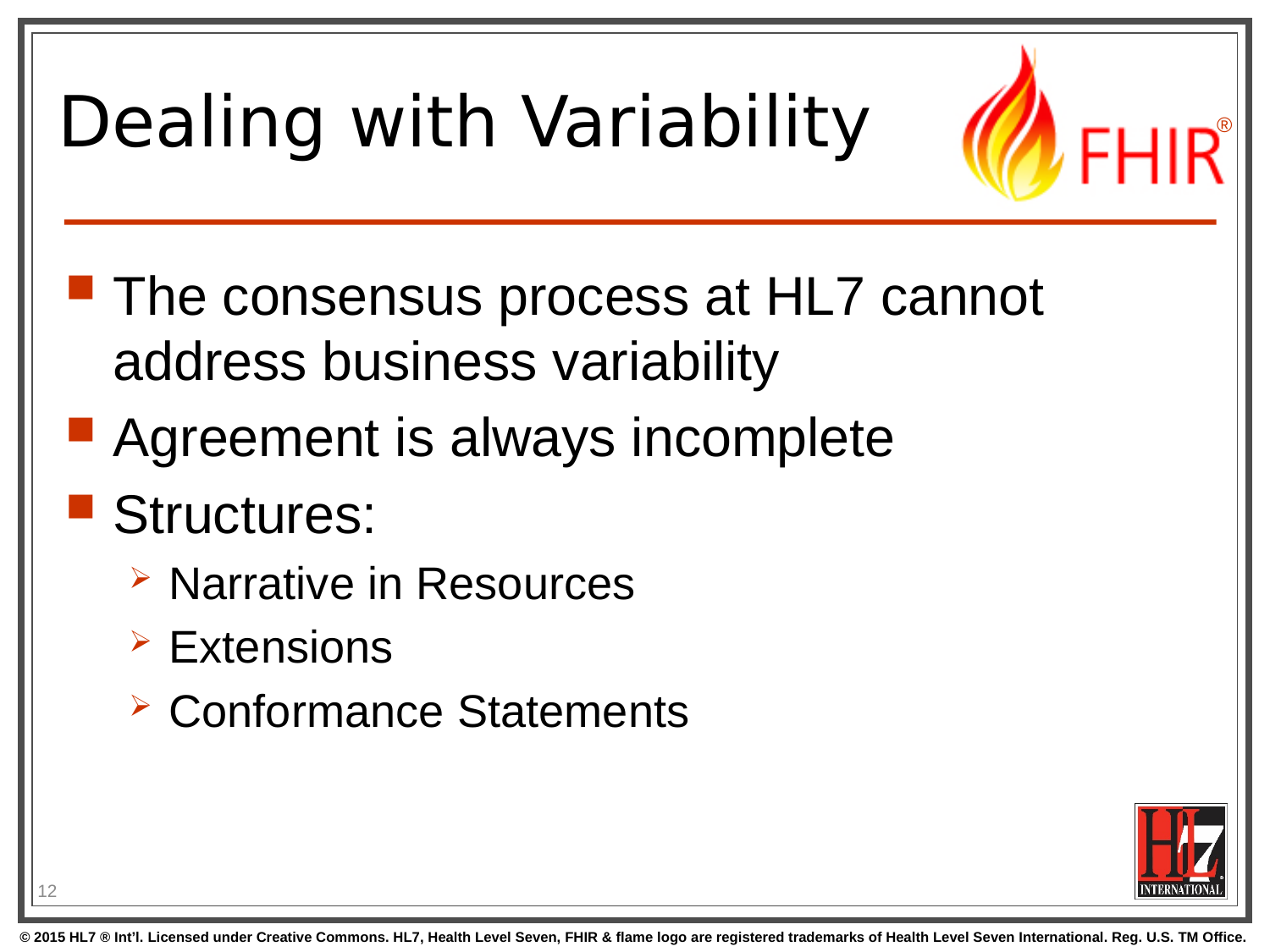

# Dealing with Variability
The consensus process at HL7 cannot address business variability
Agreement is always incomplete
Structures:
Narrative in Resources
Extensions
Conformance Statements
12